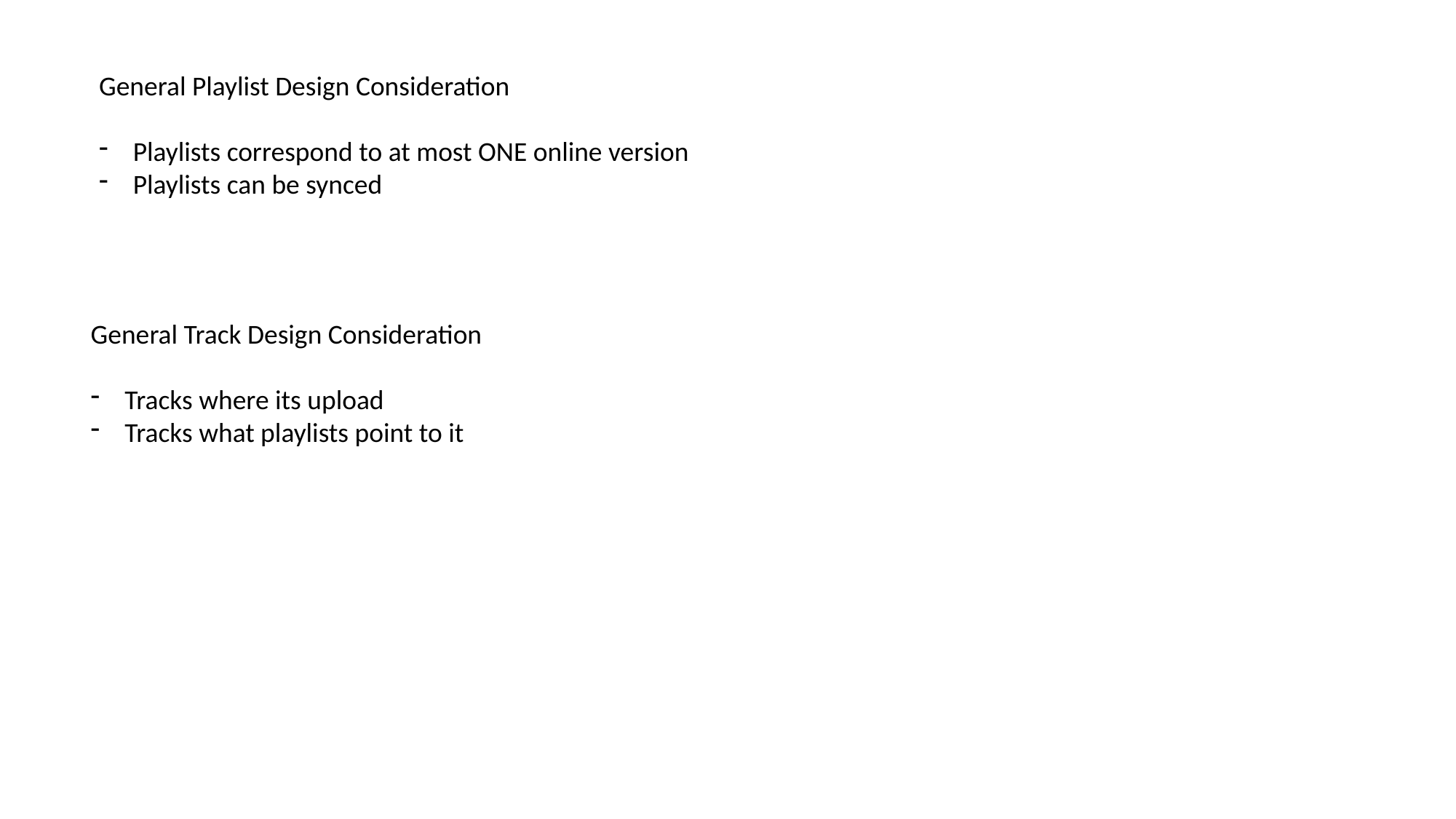

General Playlist Design Consideration

Playlists correspond to at most ONE online version
Playlists can be synced
General Track Design Consideration

Tracks where its upload
Tracks what playlists point to it